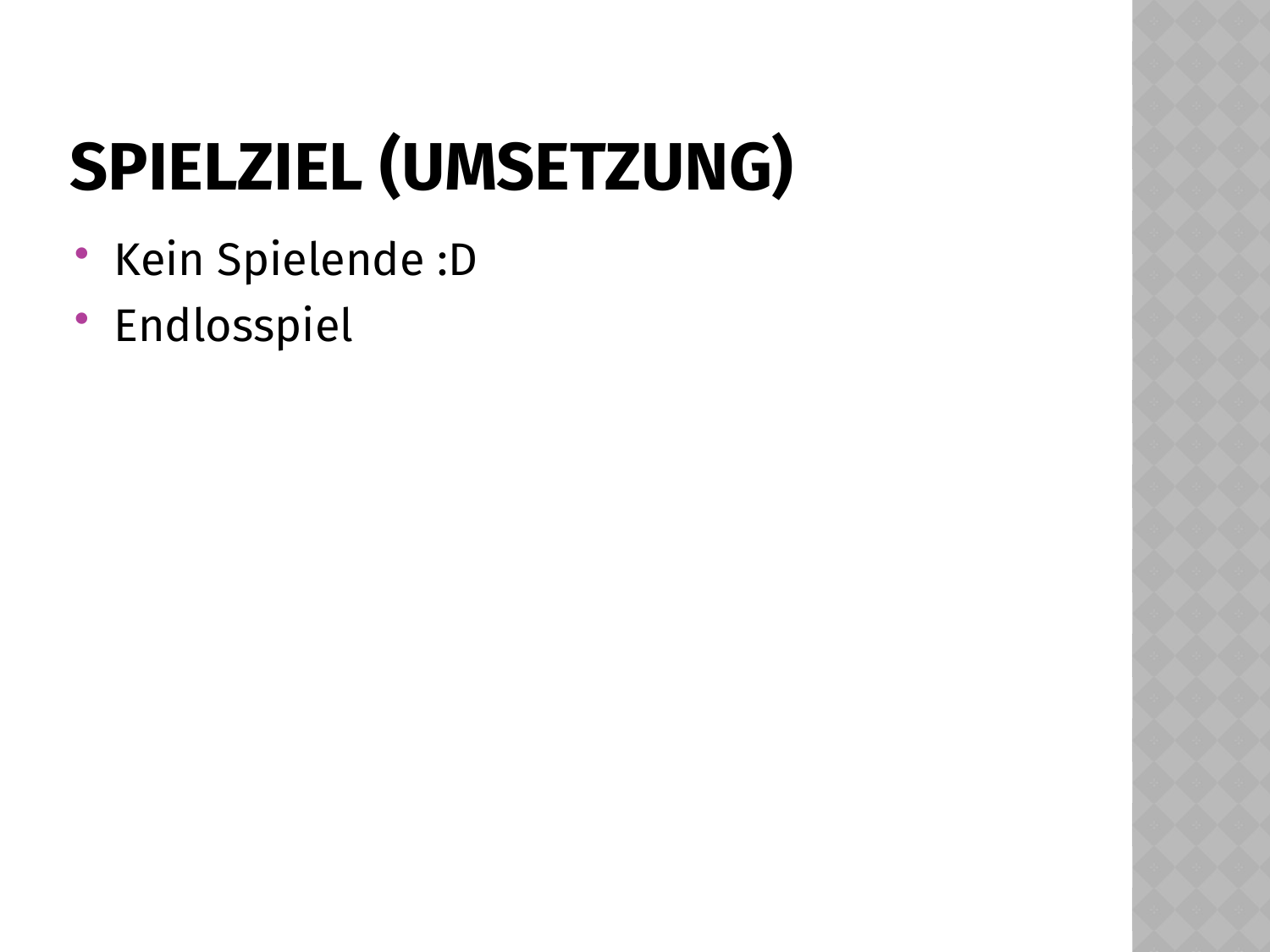

# Spielziel (Umsetzung)
Kein Spielende :D
Endlosspiel